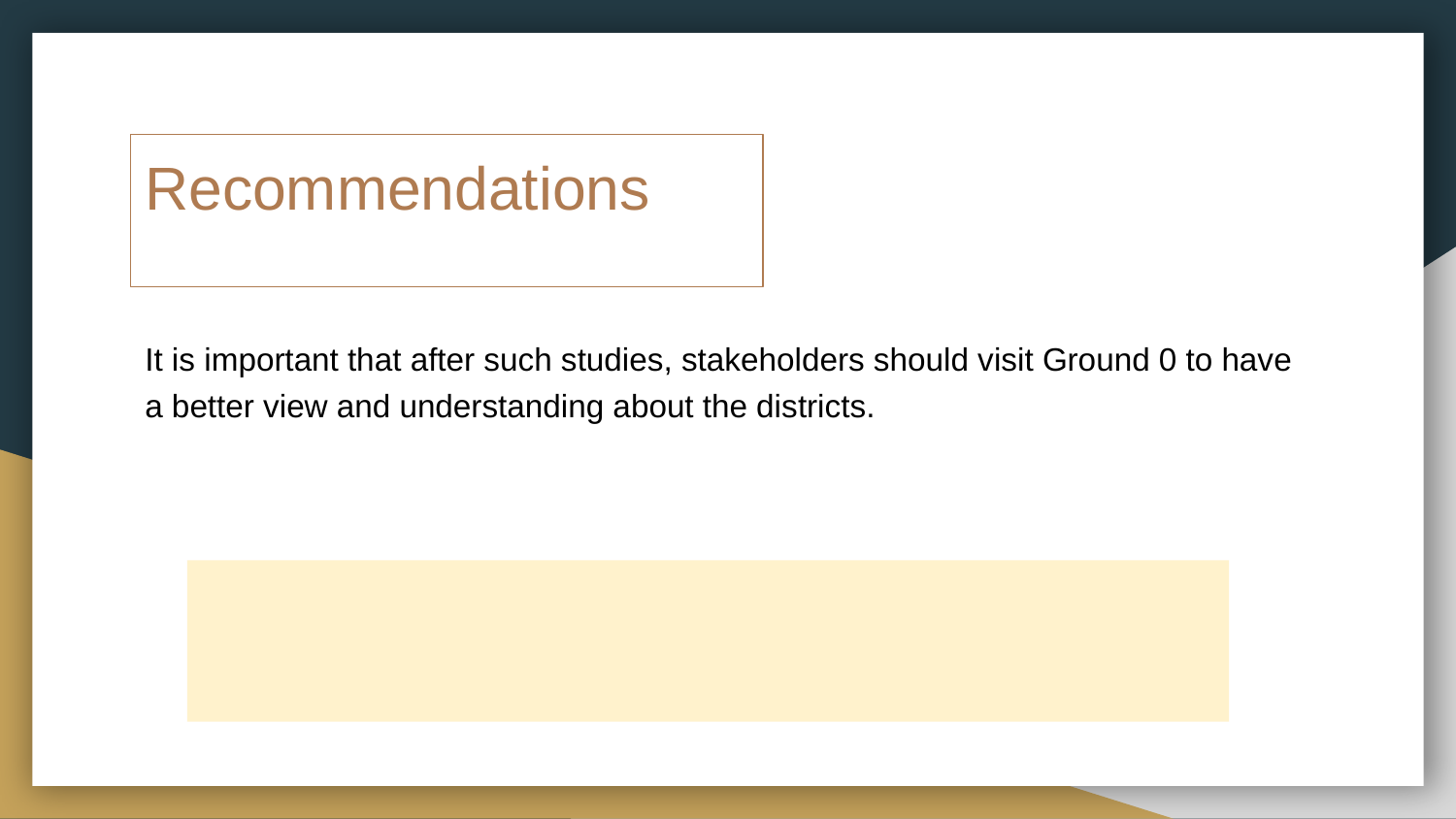

# Recommendations
It is important that after such studies, stakeholders should visit Ground 0 to have a better view and understanding about the districts.